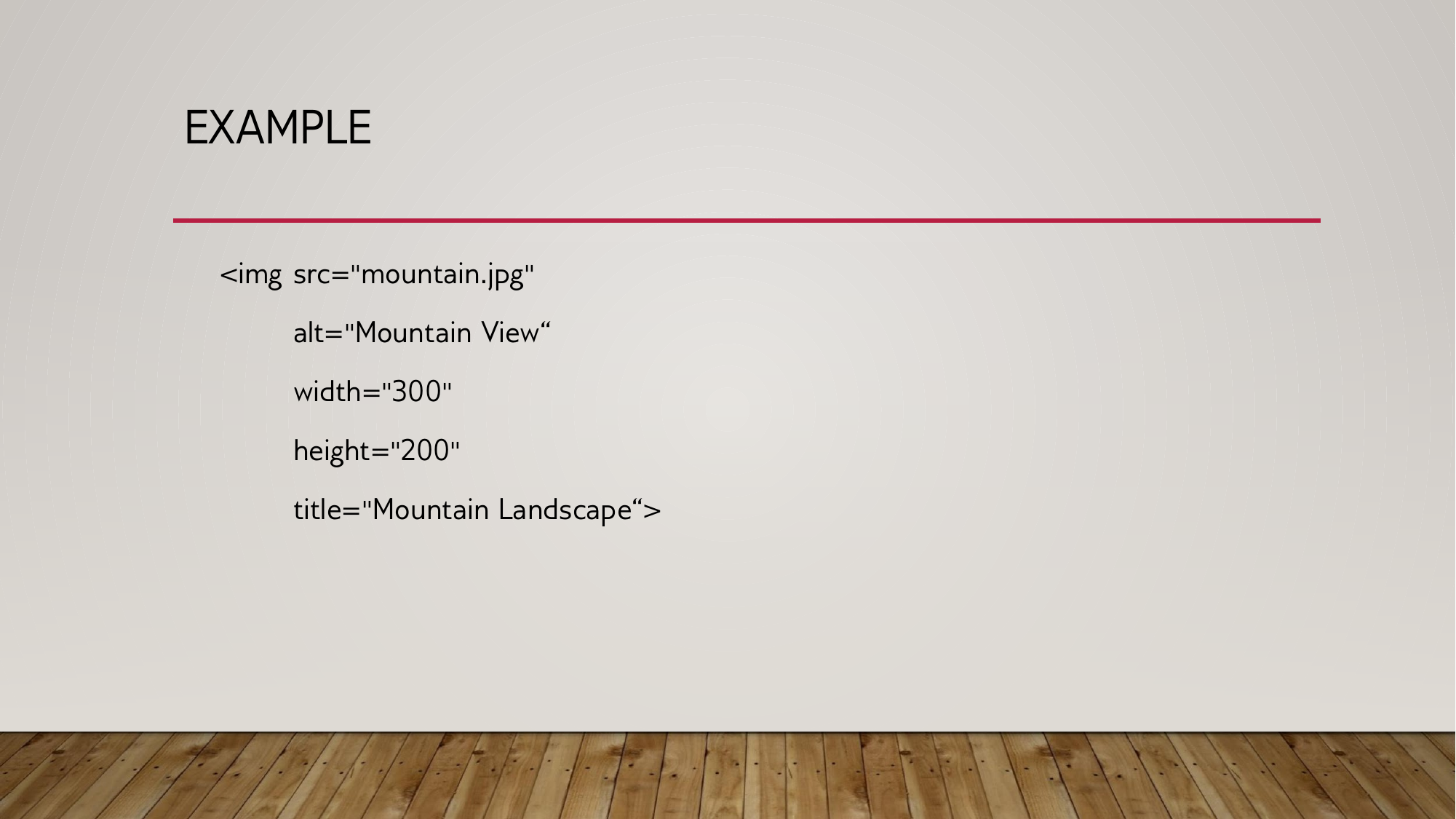

# EXAMPLE
    <img 	src="mountain.jpg"
	alt="Mountain View“
	width="300"
	height="200"
	title="Mountain Landscape“>